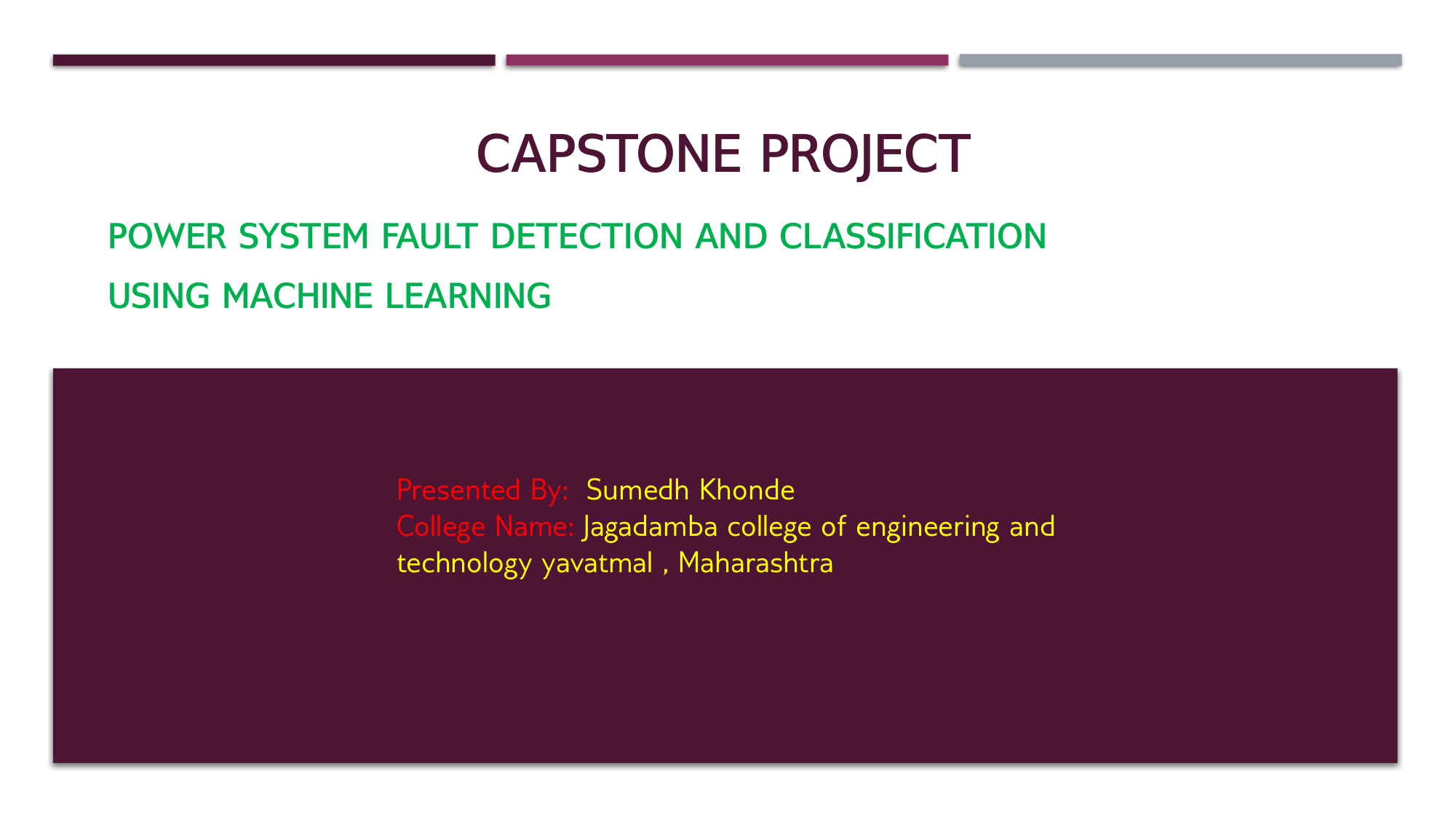

# CAPSTONE PROJECT
POWER SYSTEM FAULT DETECTION AND CLASSIFICATION
USING MACHINE LEARNING

Presented By:  Sumedh Khonde
College Name: Jagadamba college of engineering and technology yavatmal , Maharashtra